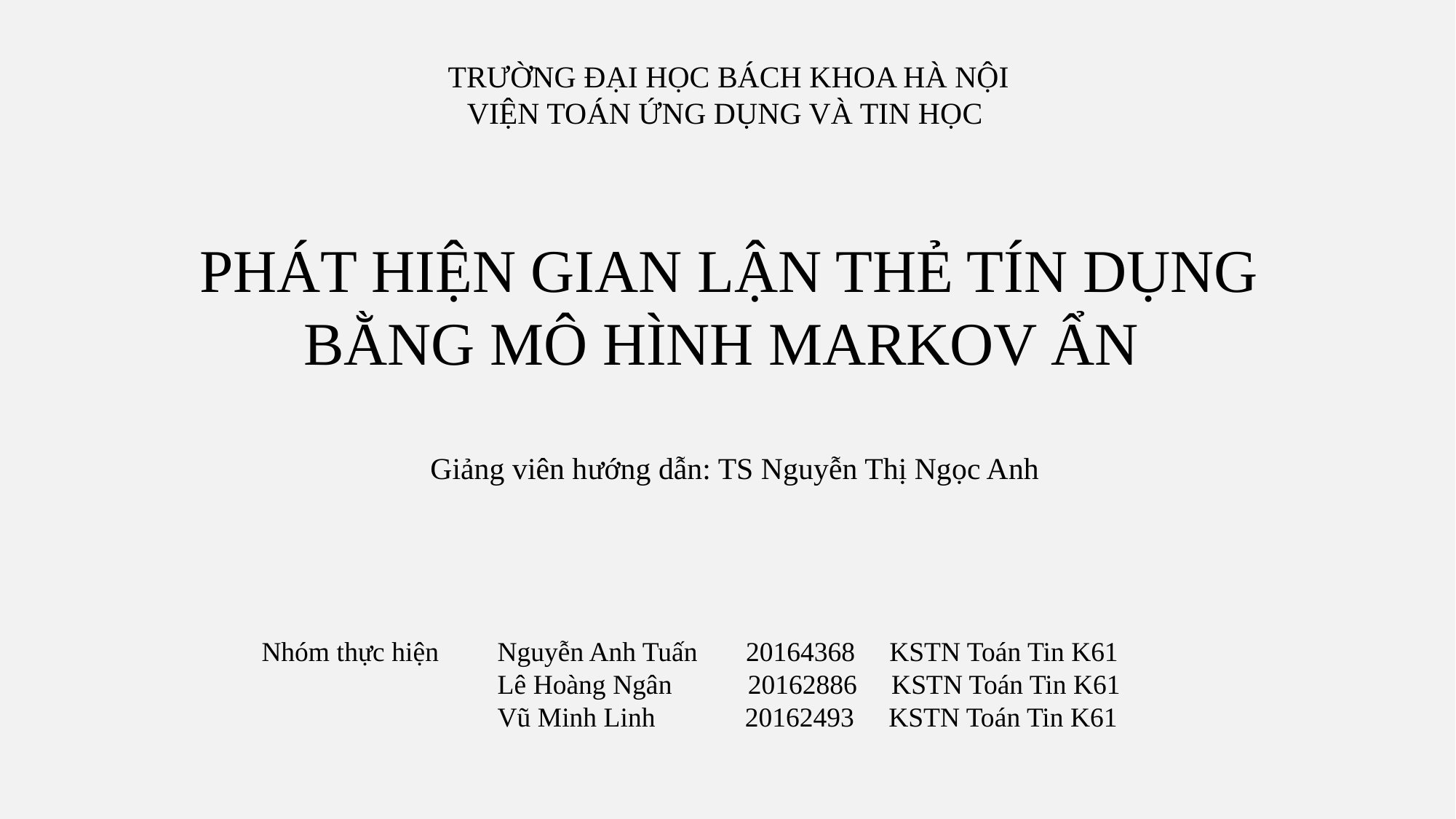

TRƯỜNG ĐẠI HỌC BÁCH KHOA HÀ NỘI
VIỆN TOÁN ỨNG DỤNG VÀ TIN HỌC
PHÁT HIỆN GIAN LẬN THẺ TÍN DỤNG BẰNG MÔ HÌNH MARKOV ẨN

Giảng viên hướng dẫn: TS Nguyễn Thị Ngọc Anh
Nhóm thực hiện
Nguyễn Anh Tuấn       20164368     KSTN Toán Tin K61
Lê Hoàng Ngân           20162886     KSTN Toán Tin K61
Vũ Minh Linh             20162493     KSTN Toán Tin K61